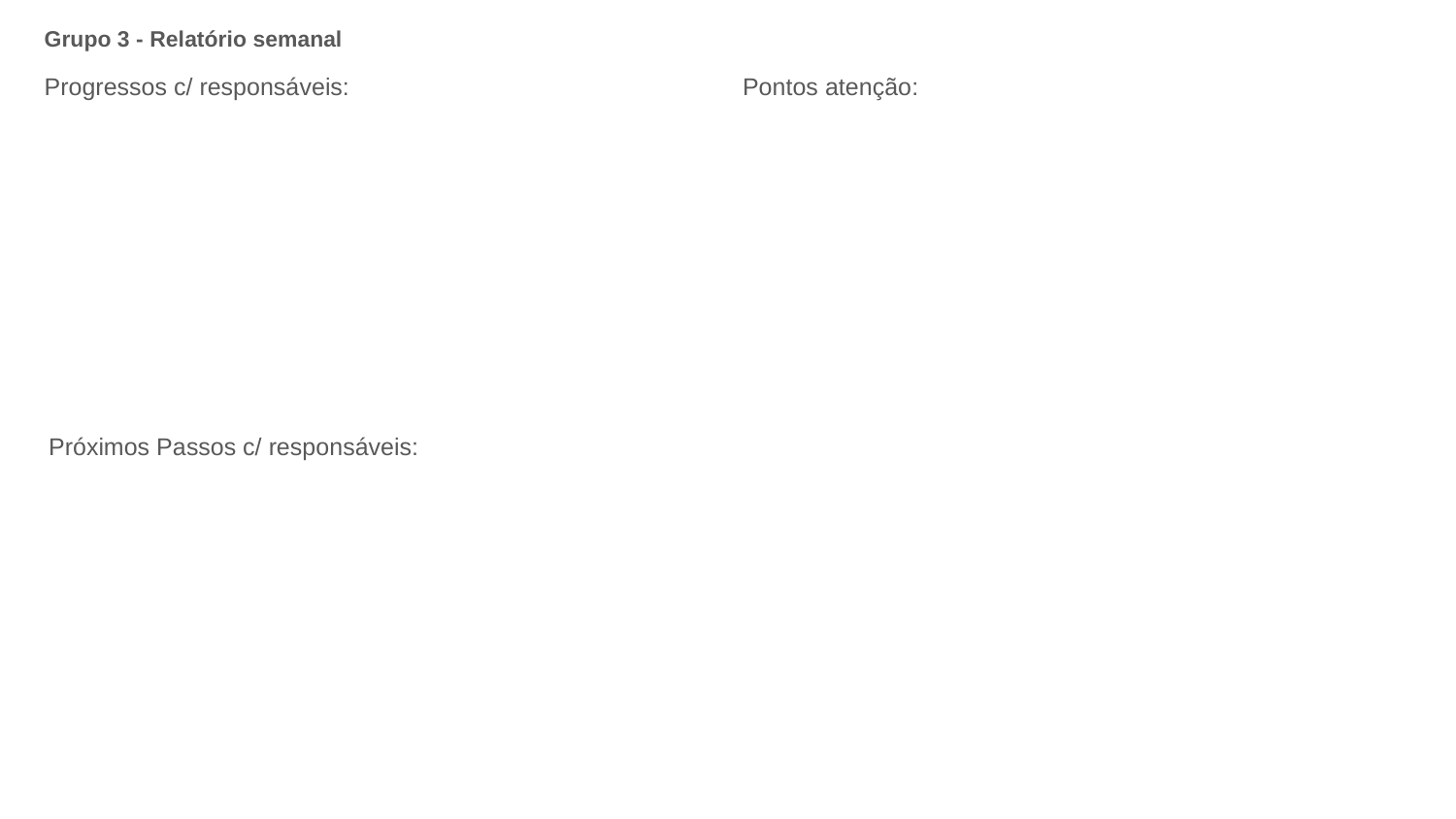

Grupo 3 - Relatório semanal

Pontos atenção:

Progressos c/ responsáveis:

Próximos Passos c/ responsáveis: